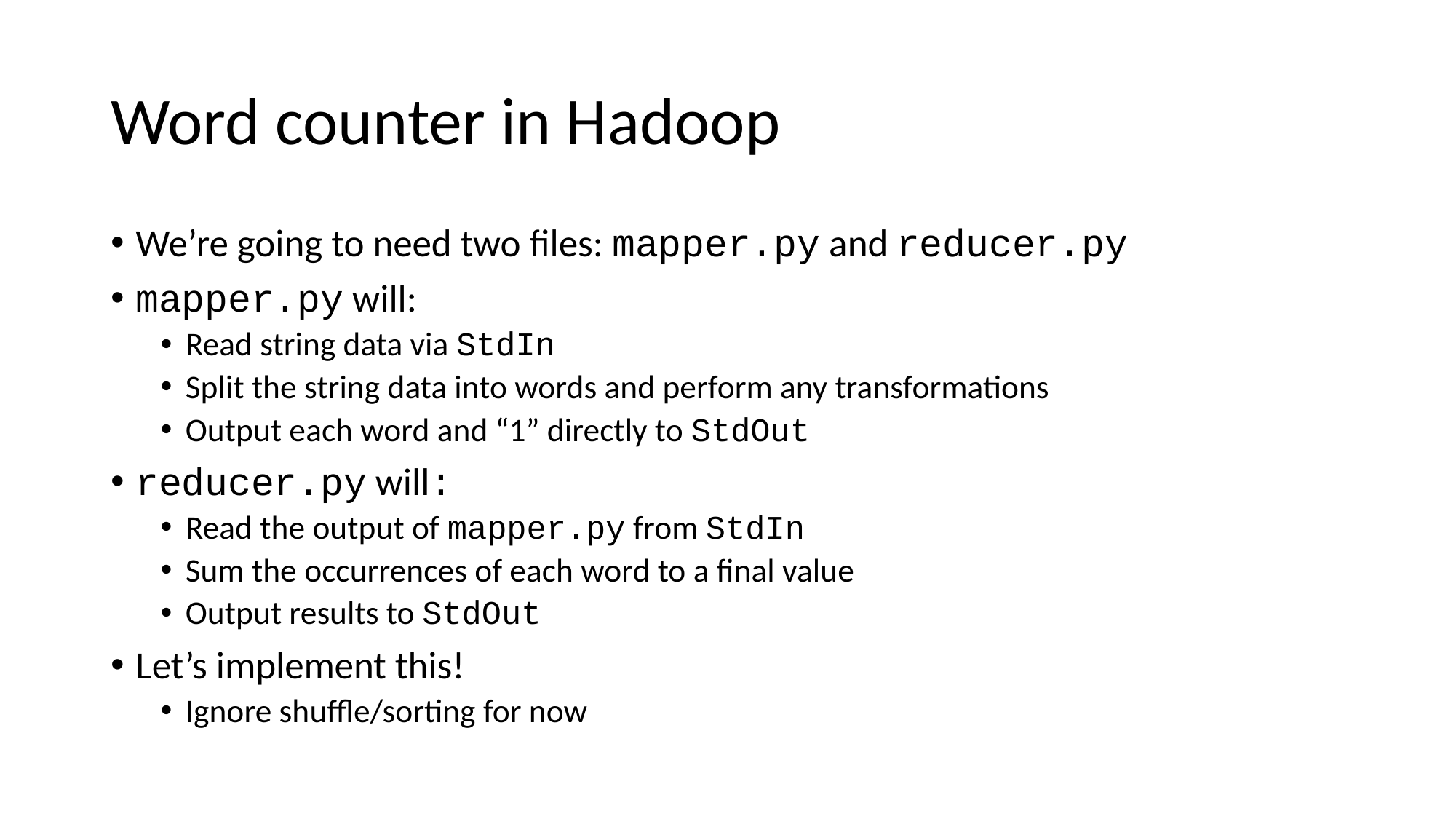

# Word counter in Hadoop
We’re going to need two files: mapper.py and reducer.py
mapper.py will:
Read string data via StdIn
Split the string data into words and perform any transformations
Output each word and “1” directly to StdOut
reducer.py will:
Read the output of mapper.py from StdIn
Sum the occurrences of each word to a final value
Output results to StdOut
Let’s implement this!
Ignore shuffle/sorting for now